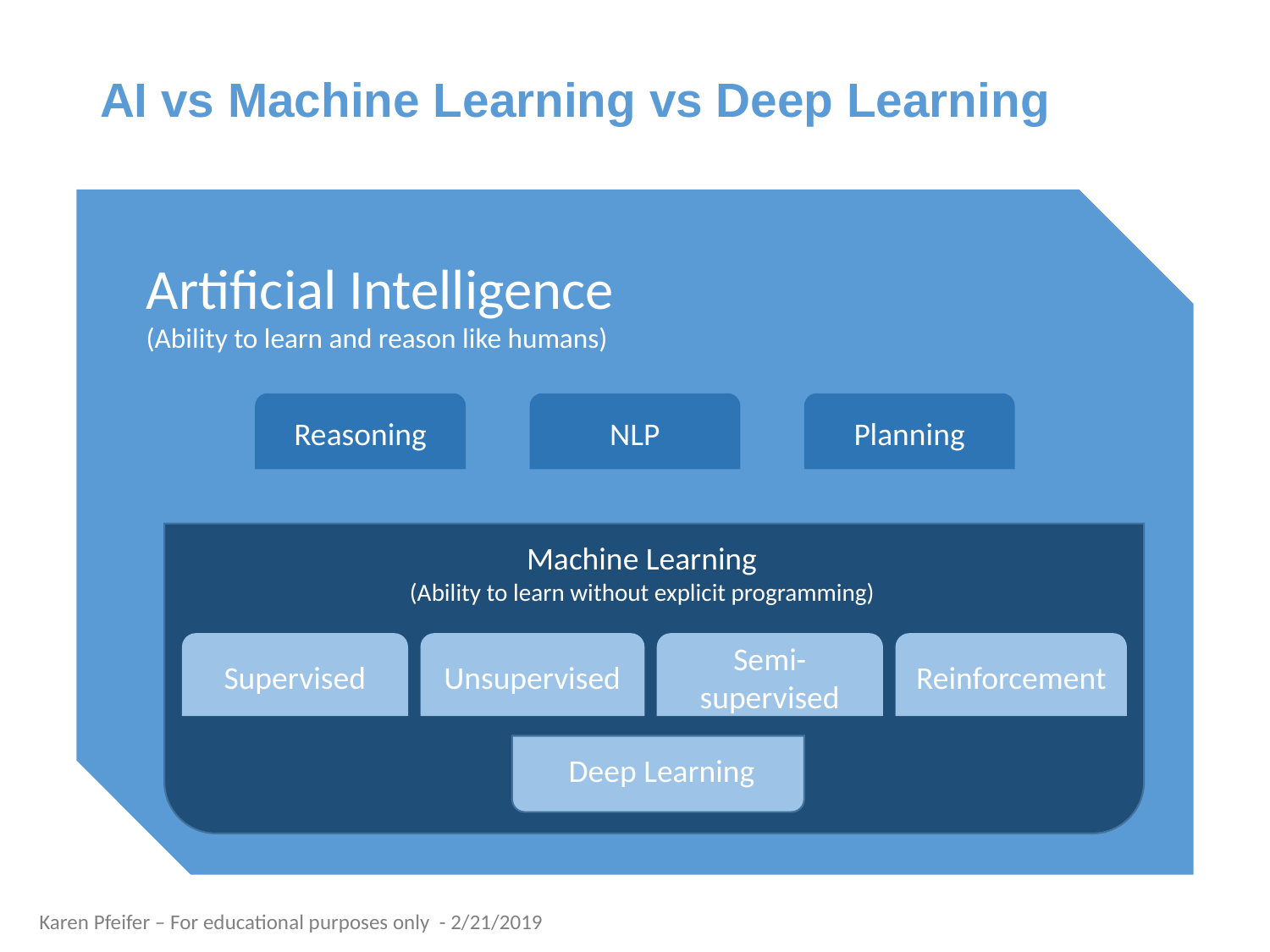

# AI vs Machine Learning vs Deep Learning
Artificial Intelligence
(Ability to learn and reason like humans)
Reasoning
NLP
Planning

Machine Learning
(Ability to learn without explicit programming)
Unsupervised
Semi-supervised
Supervised
Reinforcement

Deep Learning
Karen Pfeifer – For educational purposes only  - 2/21/2019